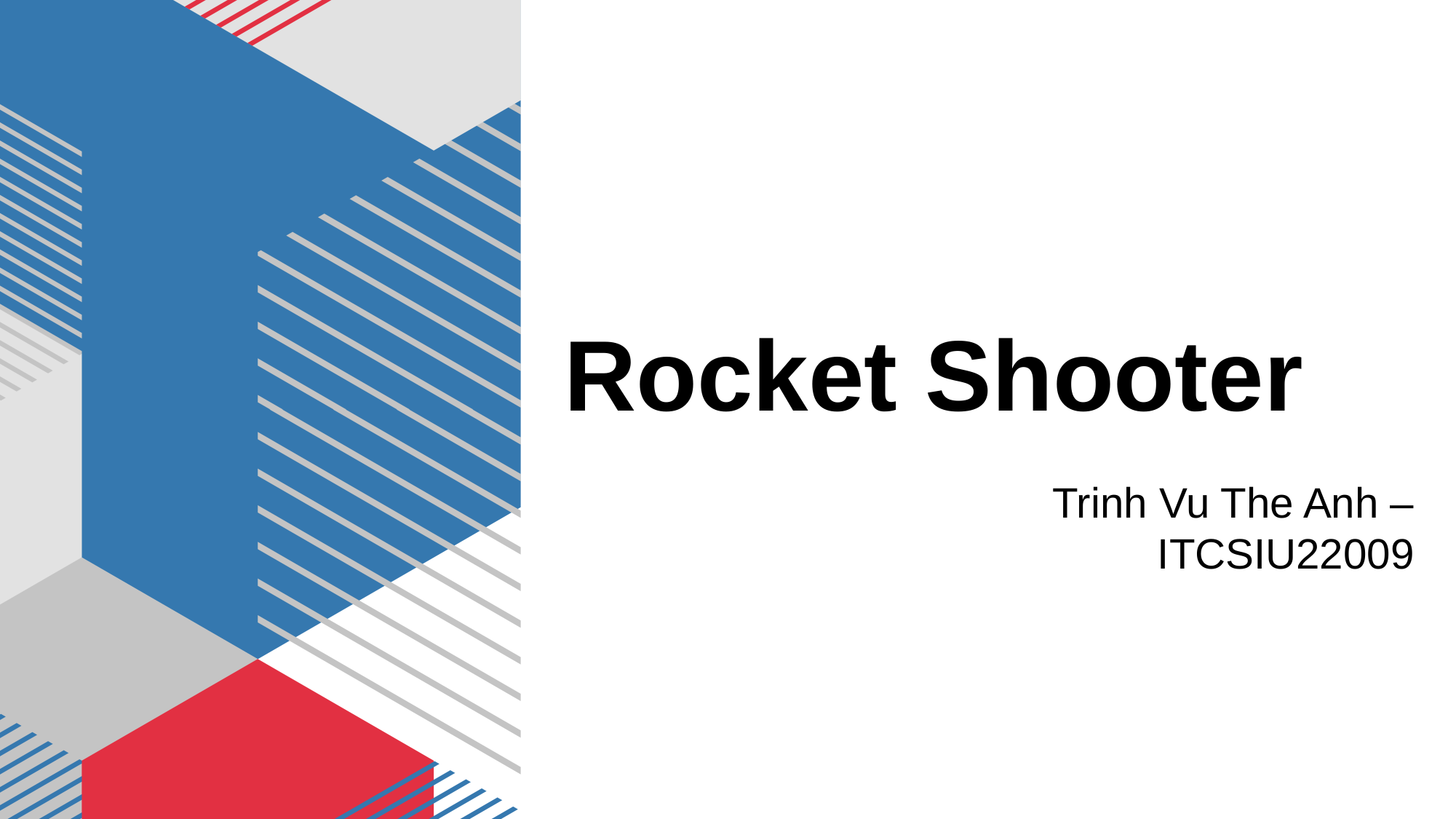

# Rocket Shooter
Trinh Vu The Anh – ITCSIU22009